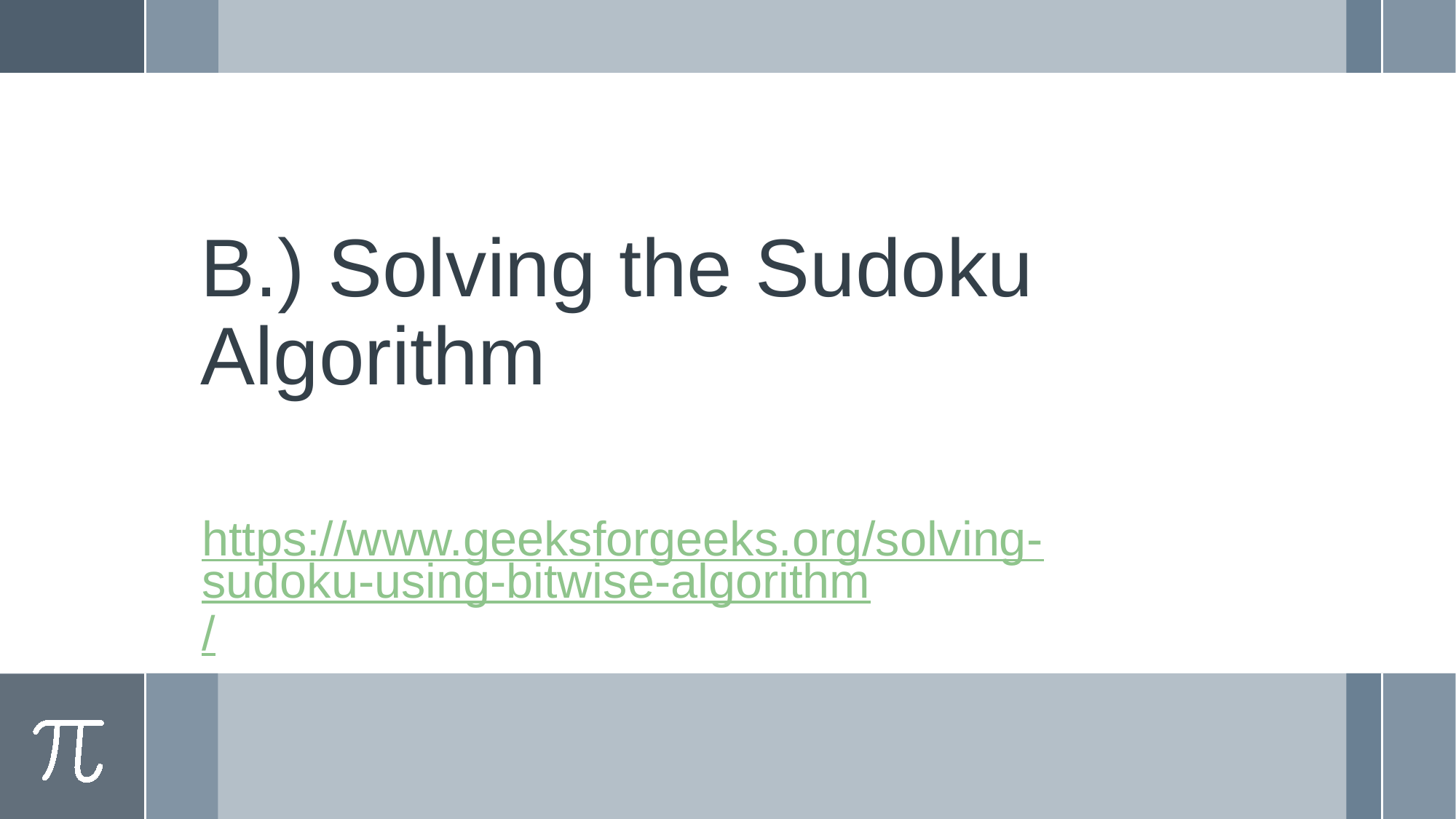

# B.) Solving the Sudoku Algorithm
https://www.geeksforgeeks.org/solving-sudoku-using-bitwise-algorithm/